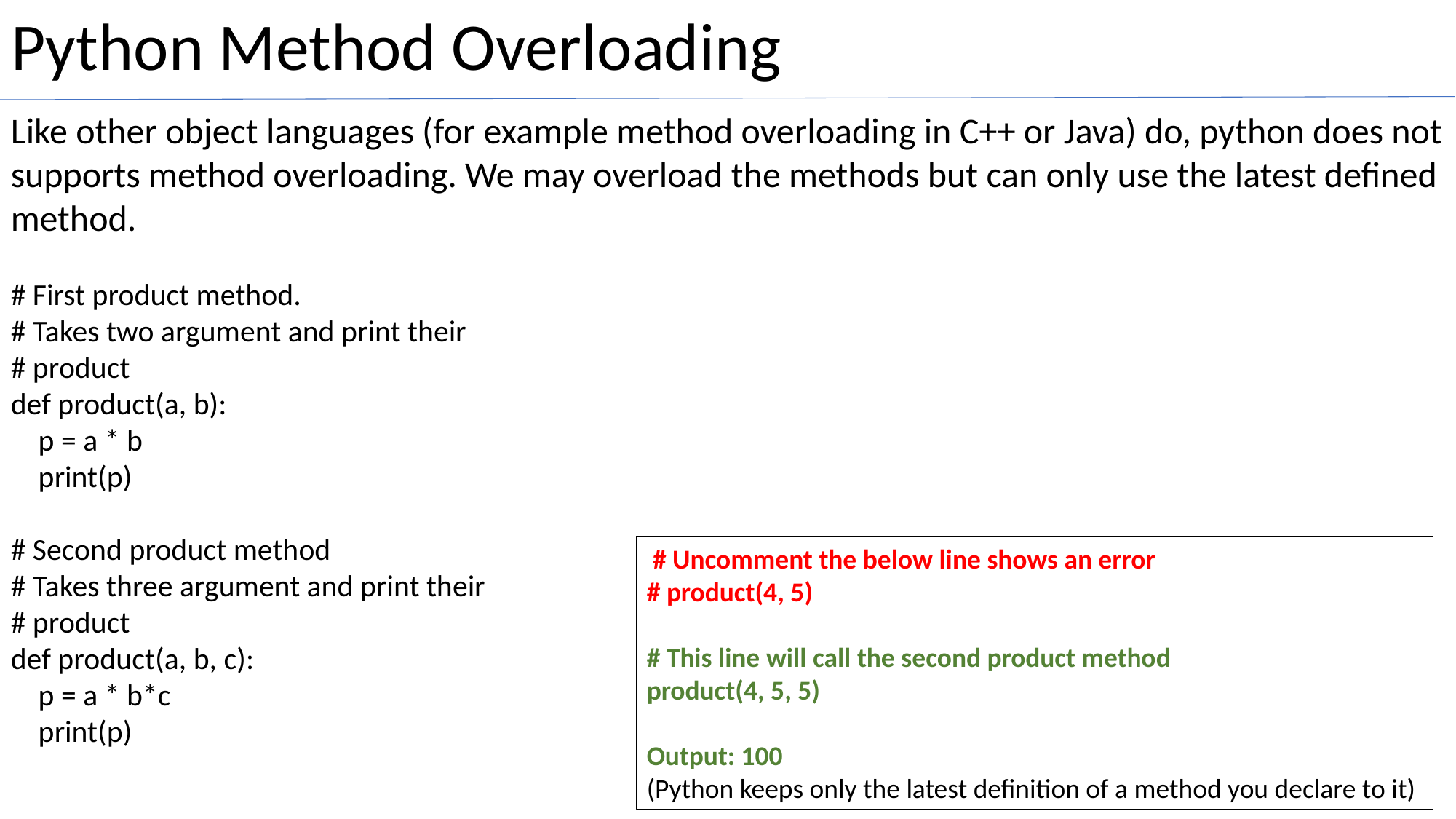

# Python Method Overloading
Like other object languages (for example method overloading in C++ or Java) do, python does not supports method overloading. We may overload the methods but can only use the latest defined method.

# First product method.
# Takes two argument and print their
# product
def product(a, b):
    p = a * b
    print(p)

# Second product method
# Takes three argument and print their
# product
def product(a, b, c):
    p = a * b*c
    print(p)
 # Uncomment the below line shows an error
# product(4, 5)

# This line will call the second product method
product(4, 5, 5)

Output: 100
(Python keeps only the latest definition of a method you declare to it)